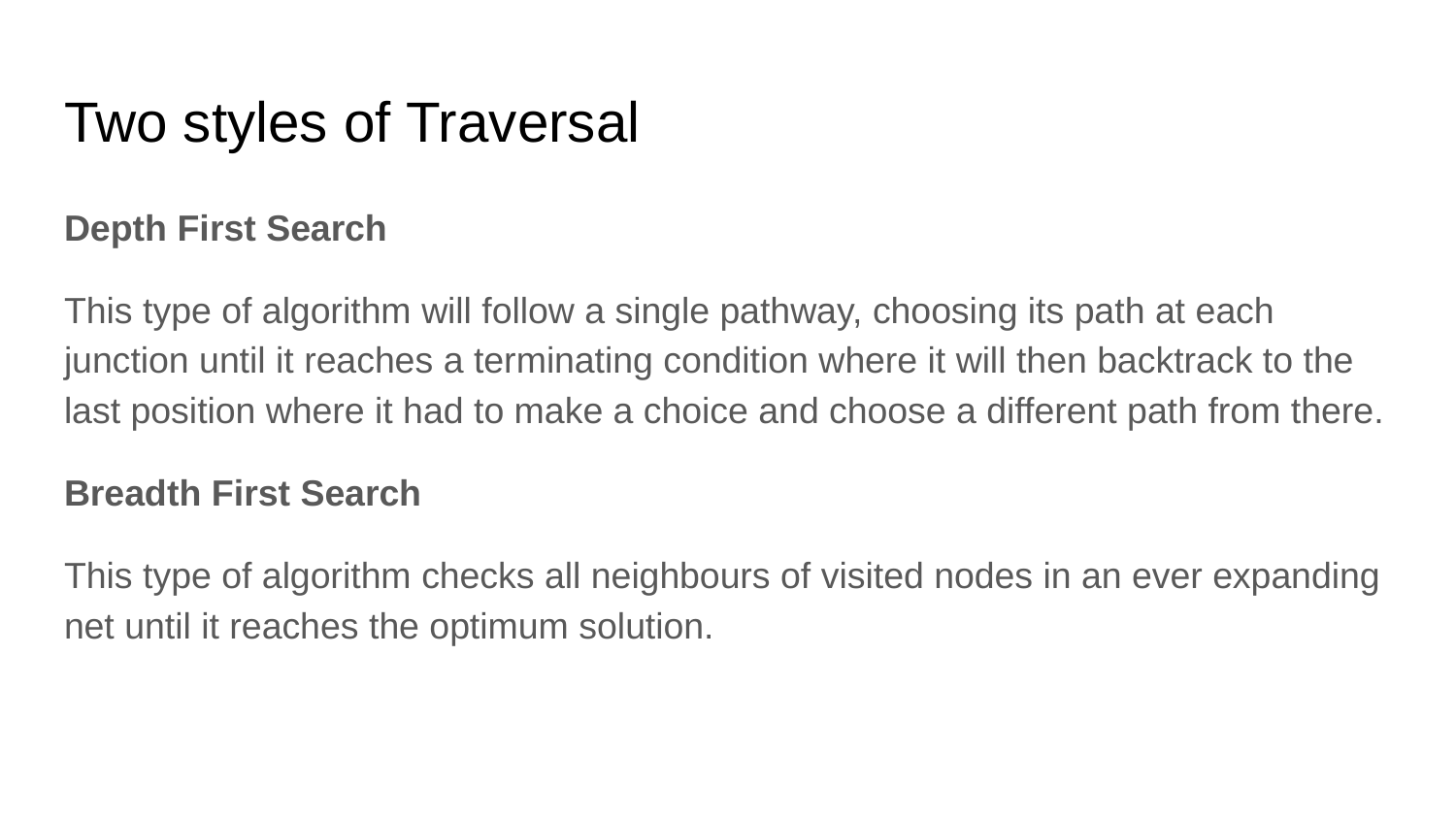

# Two styles of Traversal
Depth First Search
This type of algorithm will follow a single pathway, choosing its path at each junction until it reaches a terminating condition where it will then backtrack to the last position where it had to make a choice and choose a different path from there.
Breadth First Search
This type of algorithm checks all neighbours of visited nodes in an ever expanding net until it reaches the optimum solution.